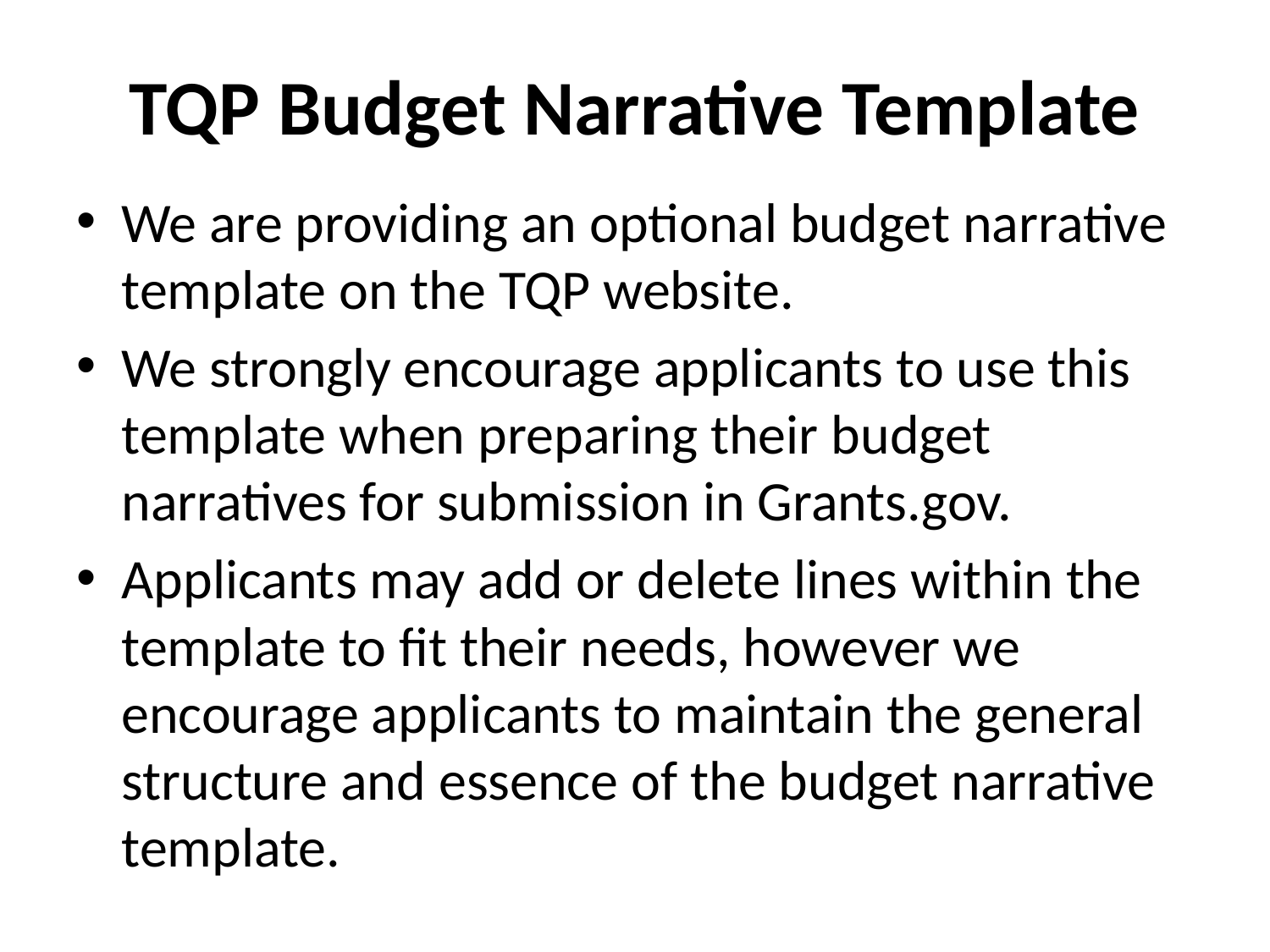

# TQP Budget Narrative Template
We are providing an optional budget narrative template on the TQP website.
We strongly encourage applicants to use this template when preparing their budget narratives for submission in Grants.gov.
Applicants may add or delete lines within the template to fit their needs, however we encourage applicants to maintain the general structure and essence of the budget narrative template.